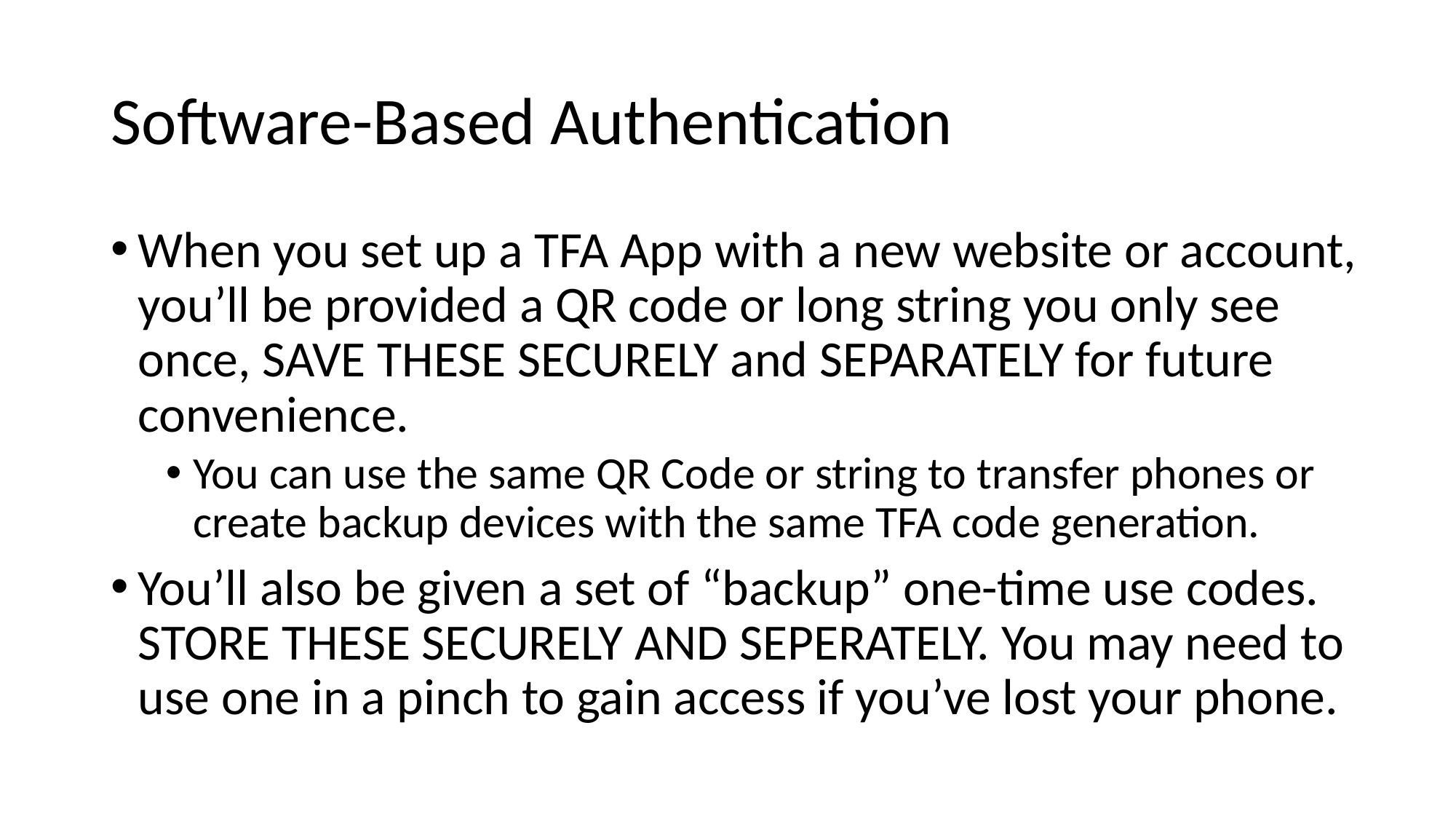

# Software-Based Authentication
When you set up a TFA App with a new website or account, you’ll be provided a QR code or long string you only see once, SAVE THESE SECURELY and SEPARATELY for future convenience.
You can use the same QR Code or string to transfer phones or create backup devices with the same TFA code generation.
You’ll also be given a set of “backup” one-time use codes. STORE THESE SECURELY AND SEPERATELY. You may need to use one in a pinch to gain access if you’ve lost your phone.